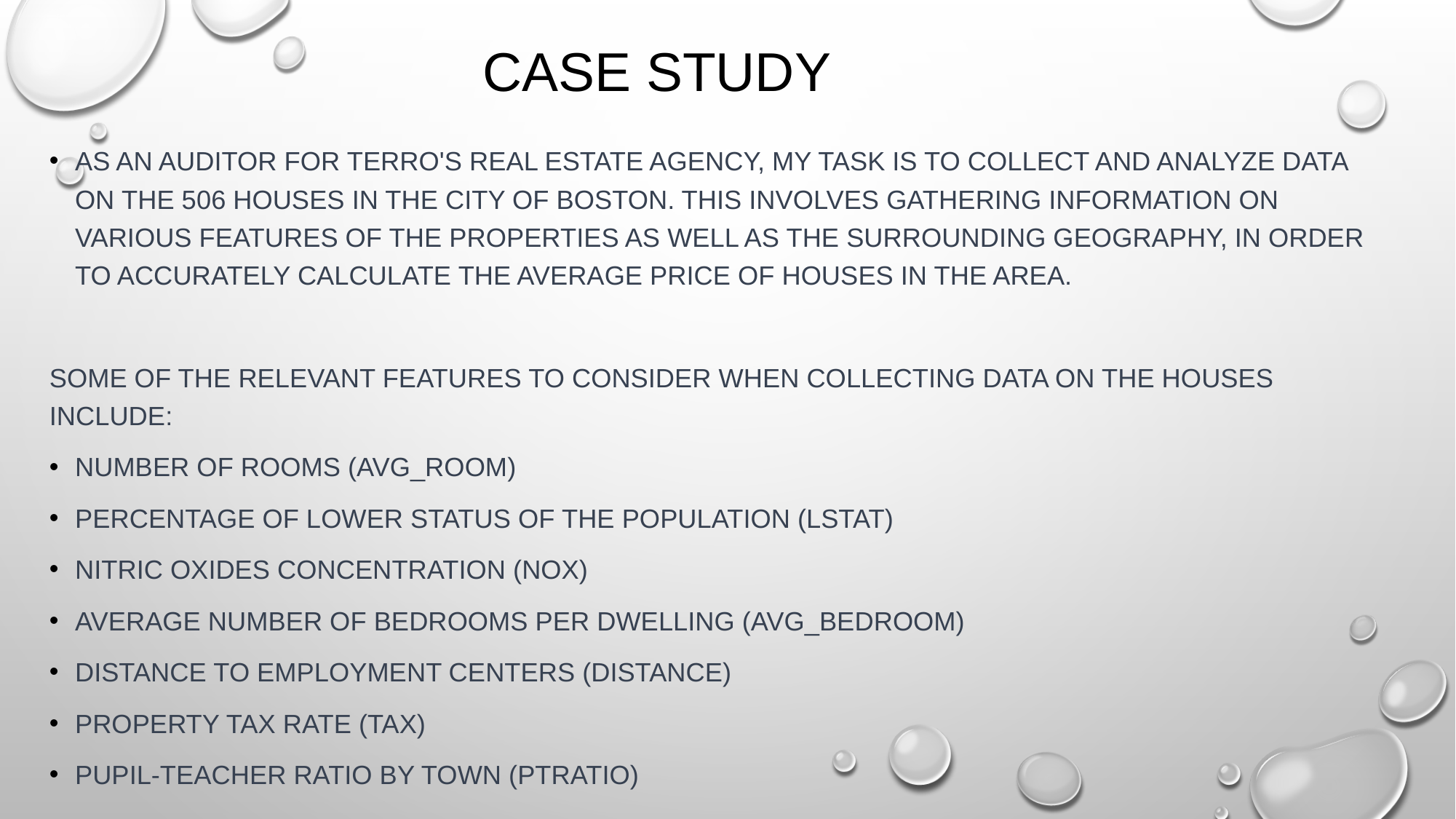

# CASE STUDY
As an auditor for Terro's Real Estate Agency, my task is to collect and analyze data on the 506 houses in the city of Boston. This involves gathering information on various features of the properties as well as the surrounding geography, in order to accurately calculate the average price of houses in the area.

Some of the relevant features to consider when collecting data on the houses include:
Number of rooms (Avg_room)
Percentage of lower status of the population (Lstat)
Nitric oxides concentration (NOX)
Average number of bedrooms per dwelling (Avg_bedroom)
Distance to employment centers (Distance)
Property tax rate (Tax)
Pupil-teacher ratio by town (Ptratio)